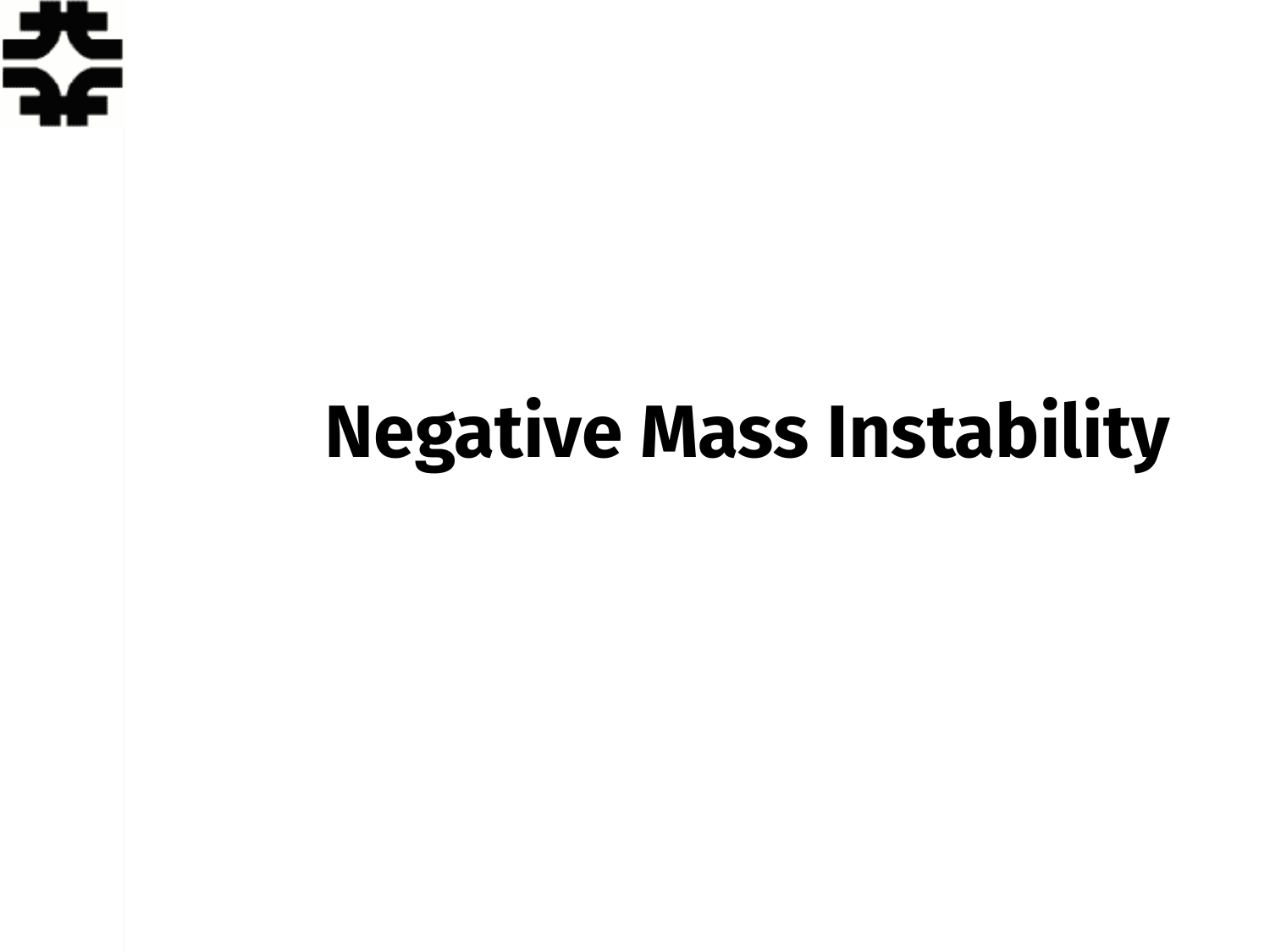

# Negative Mass Instability
Eric Prebys, FNAL